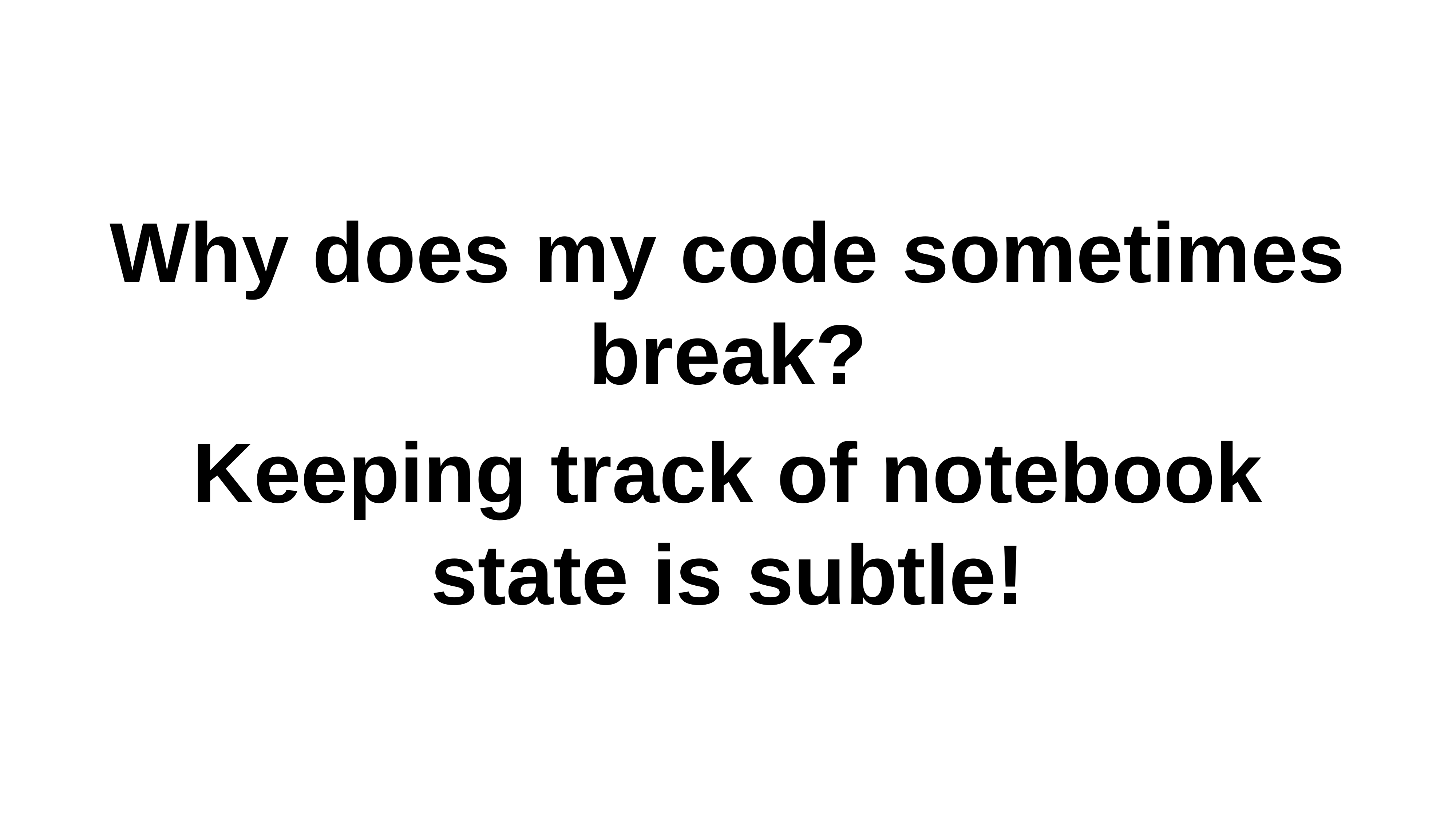

Why does my code sometimes break?
Keeping track of notebook state is subtle!